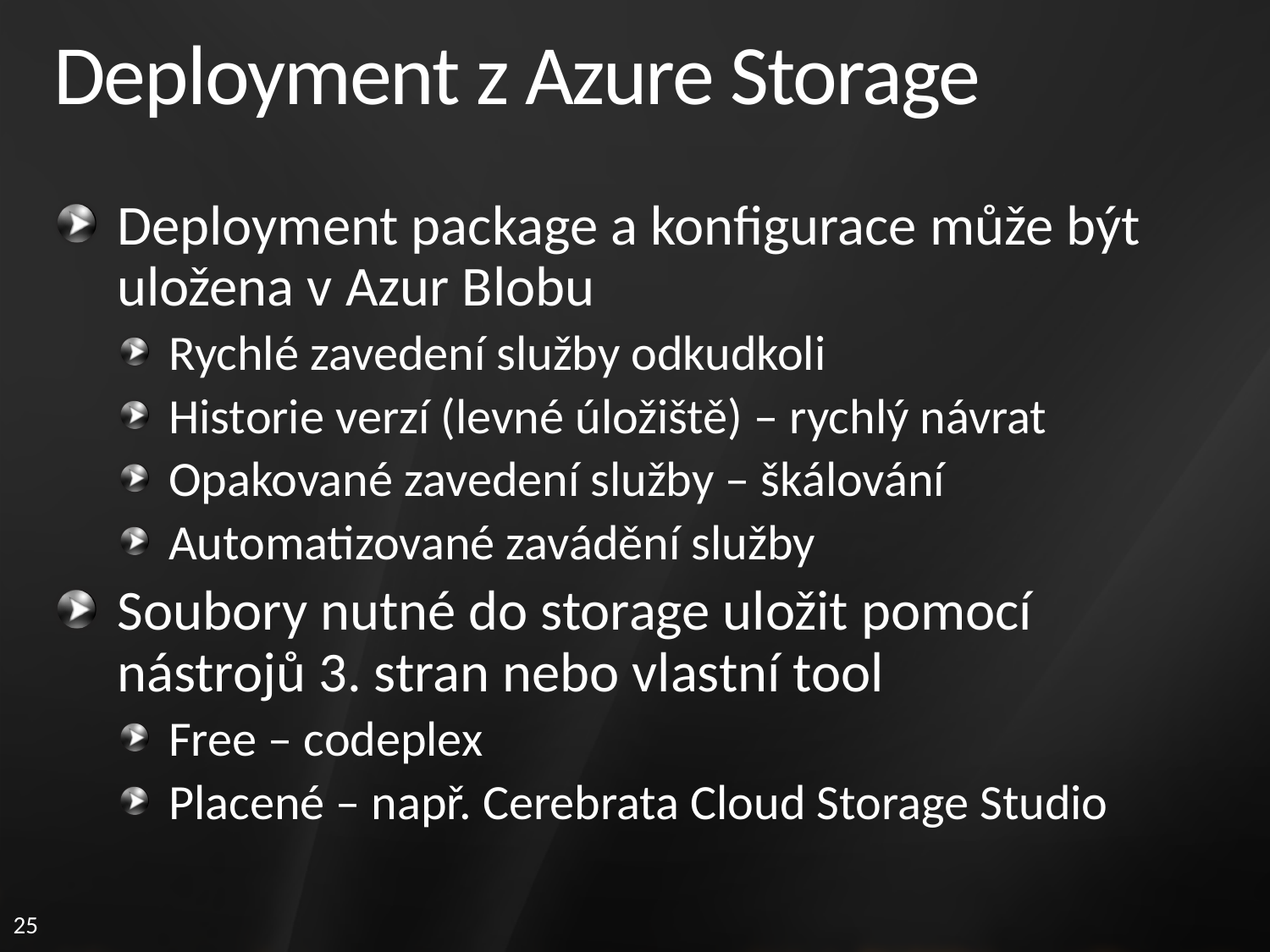

# Deployment z Azure Storage
Deployment package a konfigurace může být uložena v Azur Blobu
Rychlé zavedení služby odkudkoli
Historie verzí (levné úložiště) – rychlý návrat
Opakované zavedení služby – škálování
Automatizované zavádění služby
Soubory nutné do storage uložit pomocí nástrojů 3. stran nebo vlastní tool
Free – codeplex
Placené – např. Cerebrata Cloud Storage Studio